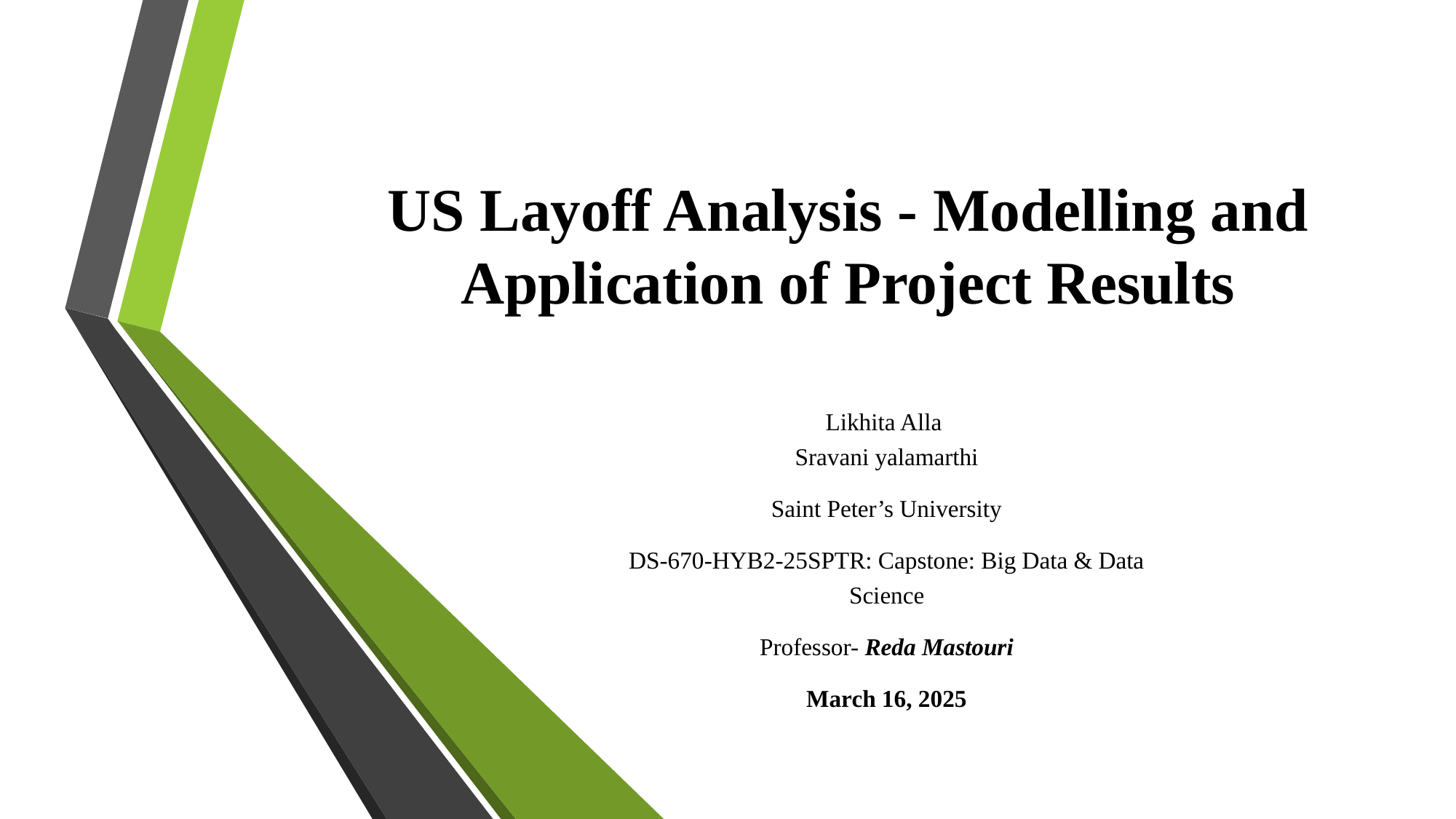

# US Layoff Analysis - Modelling and Application of Project Results
Likhita Alla
Sravani yalamarthi
Saint Peter’s University
DS-670-HYB2-25SPTR: Capstone: Big Data & Data Science
Professor- Reda Mastouri
March 16, 2025